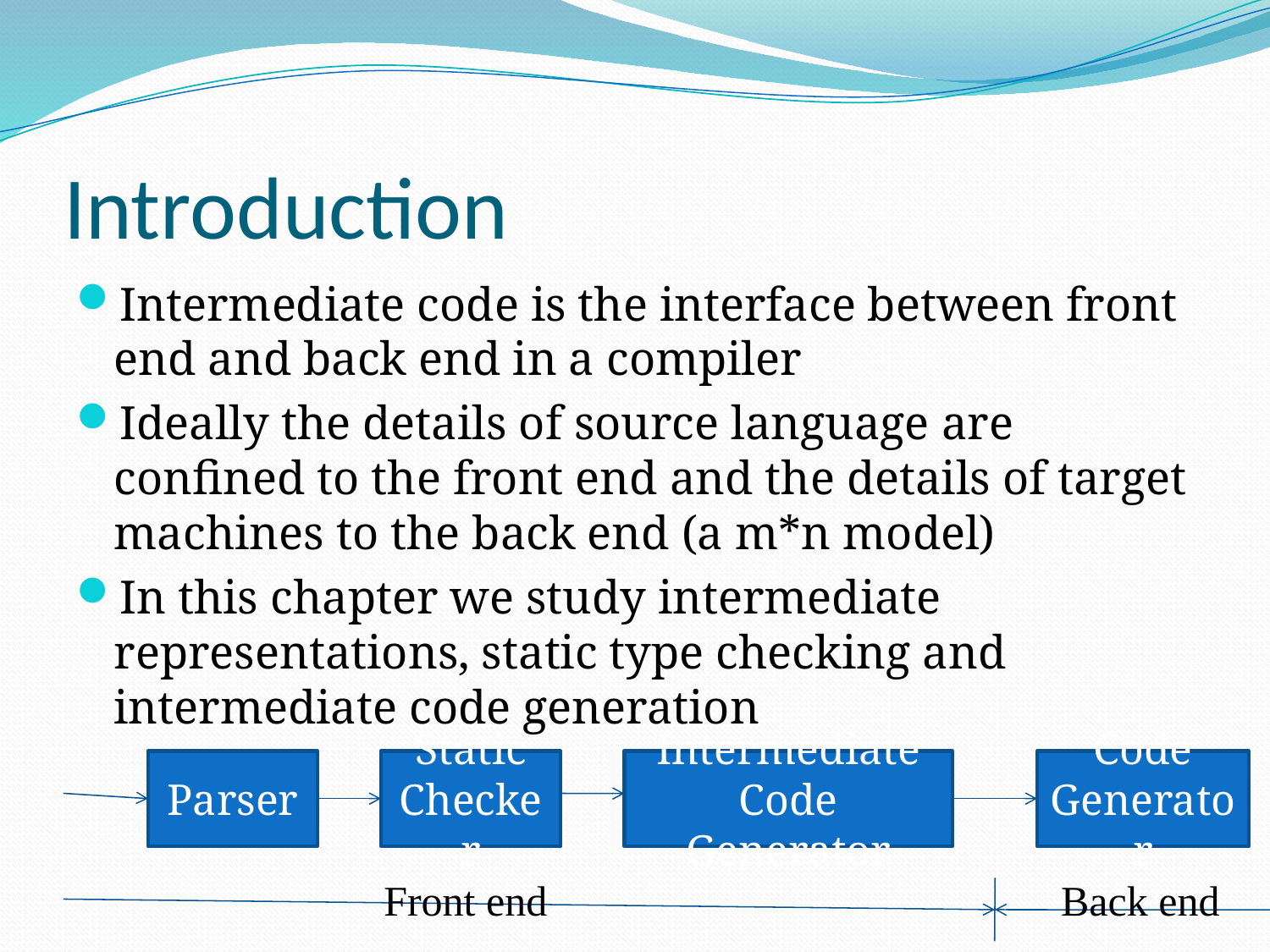

# Introduction
Intermediate code is the interface between front end and back end in a compiler
Ideally the details of source language are confined to the front end and the details of target machines to the back end (a m*n model)
In this chapter we study intermediate representations, static type checking and intermediate code generation
Parser
Static
Checker
Intermediate Code Generator
Code Generator
Front end
Back end